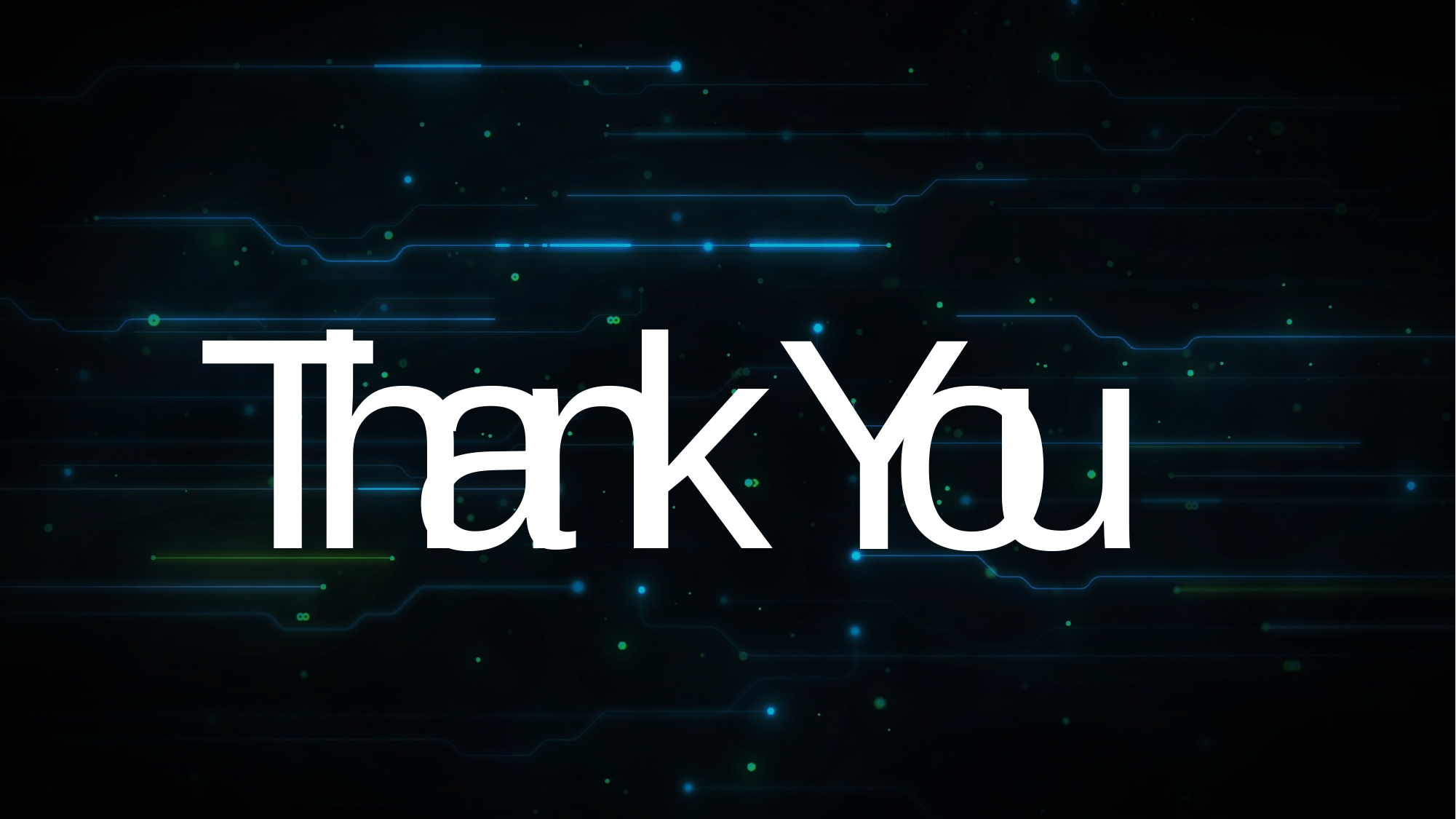

T
h
a
n
k
o
u
Y